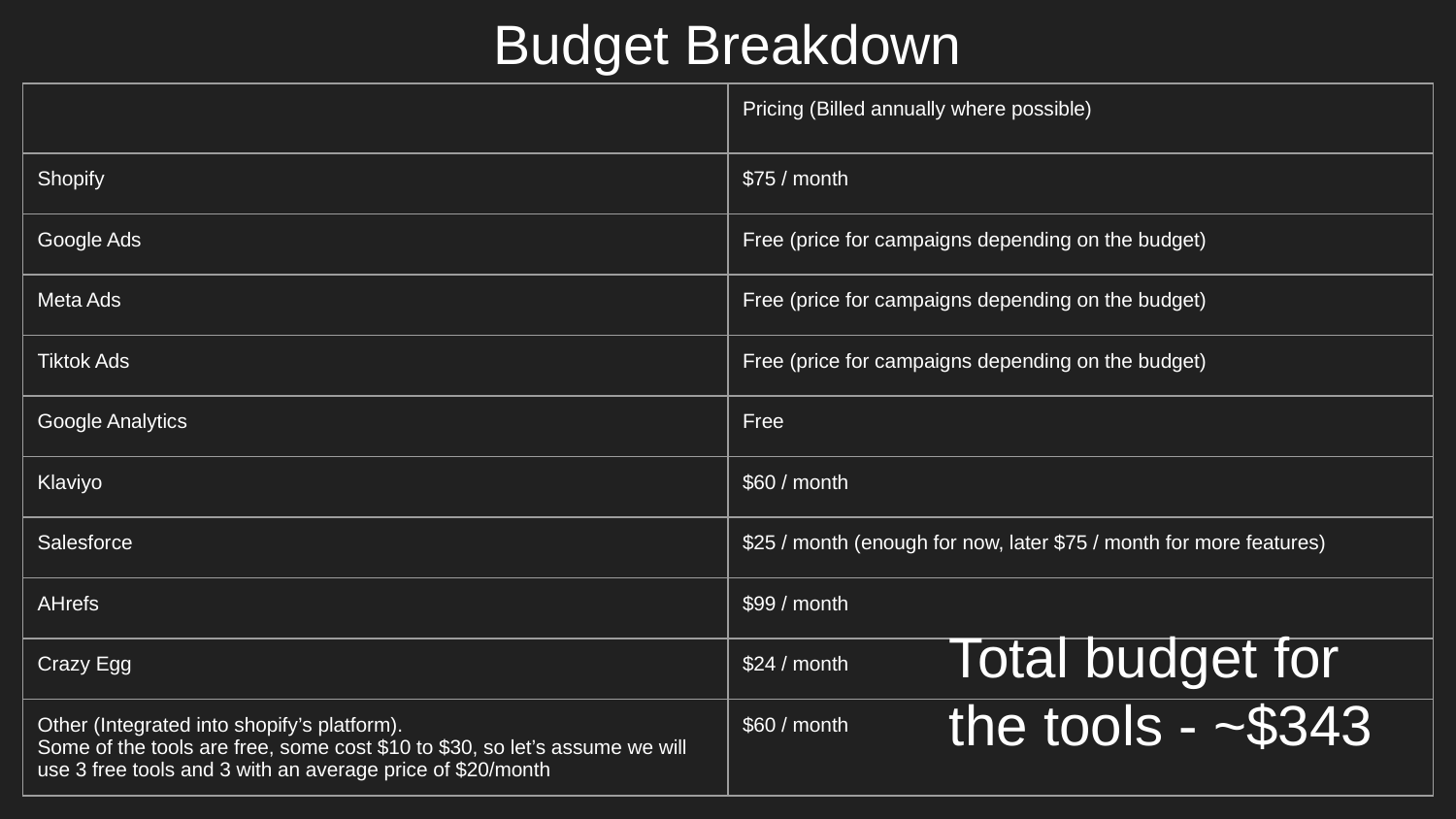

# Budget Breakdown
|  | Pricing (Billed annually where possible) |
| --- | --- |
| Shopify | $75 / month |
| Google Ads | Free (price for campaigns depending on the budget) |
| Meta Ads | Free (price for campaigns depending on the budget) |
| Tiktok Ads | Free (price for campaigns depending on the budget) |
| Google Analytics | Free |
| Klaviyo | $60 / month |
| Salesforce | $25 / month (enough for now, later $75 / month for more features) |
| AHrefs | $99 / month |
| Crazy Egg | $24 / month |
| Other (Integrated into shopify’s platform). Some of the tools are free, some cost $10 to $30, so let’s assume we will use 3 free tools and 3 with an average price of $20/month | $60 / month |
Total budget for the tools - ~$343